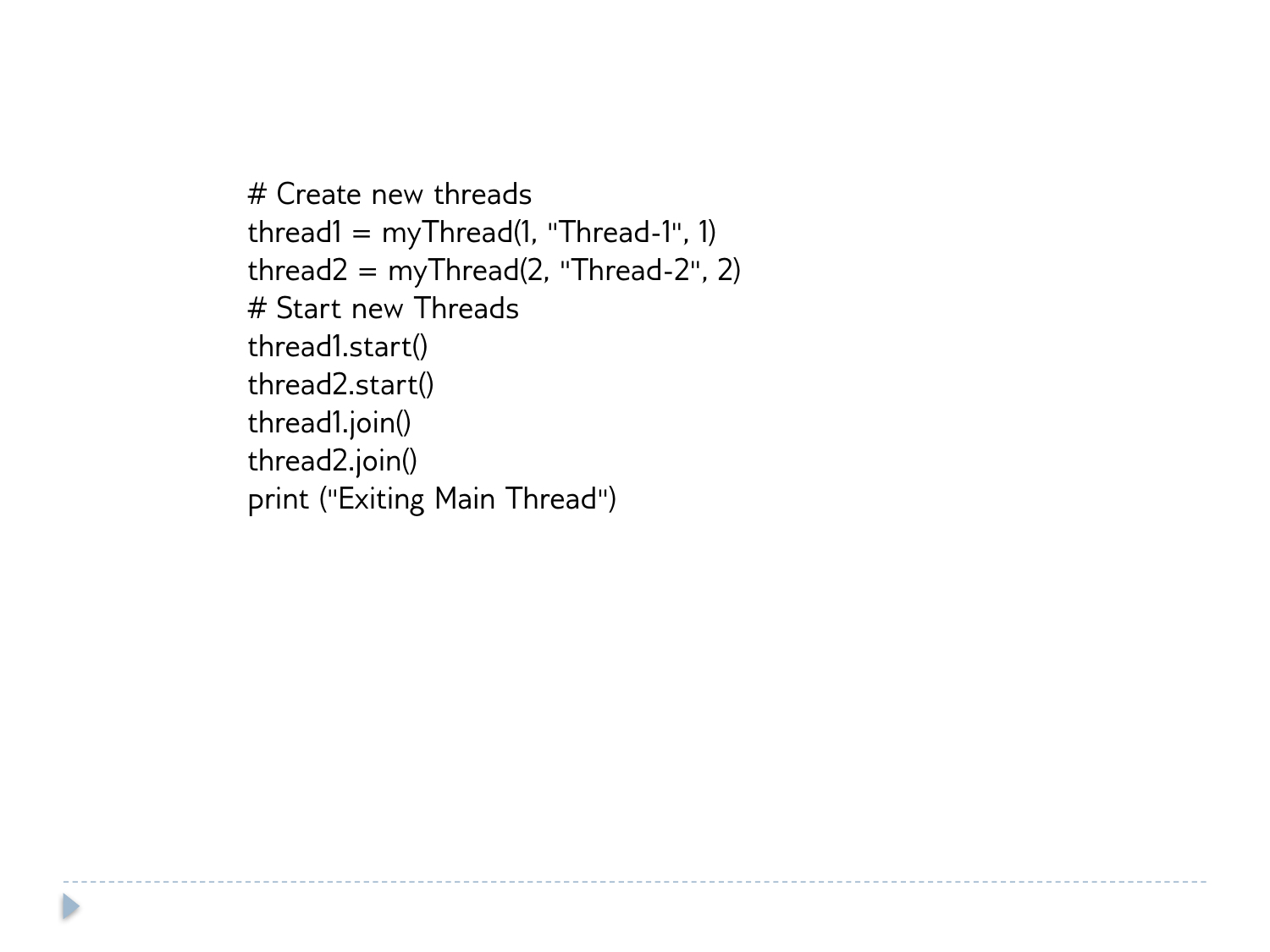

# Create new threads
thread1 = myThread(1, "Thread-1", 1)
thread2 = myThread(2, "Thread-2", 2)
# Start new Threads
thread1.start()
thread2.start()
thread1.join()
thread2.join()
print ("Exiting Main Thread")